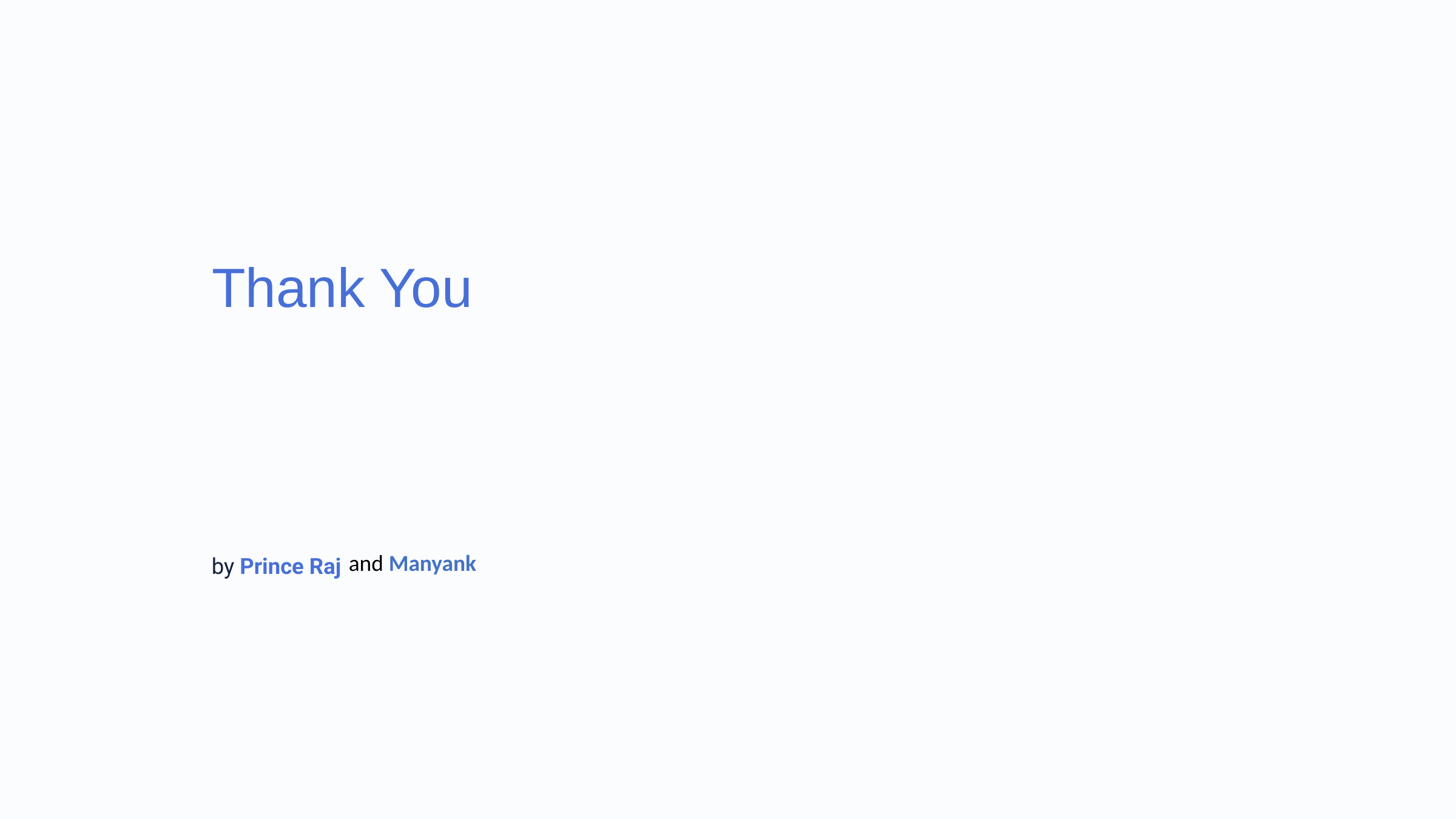

Thank You

by Prince Raj
and Manyank